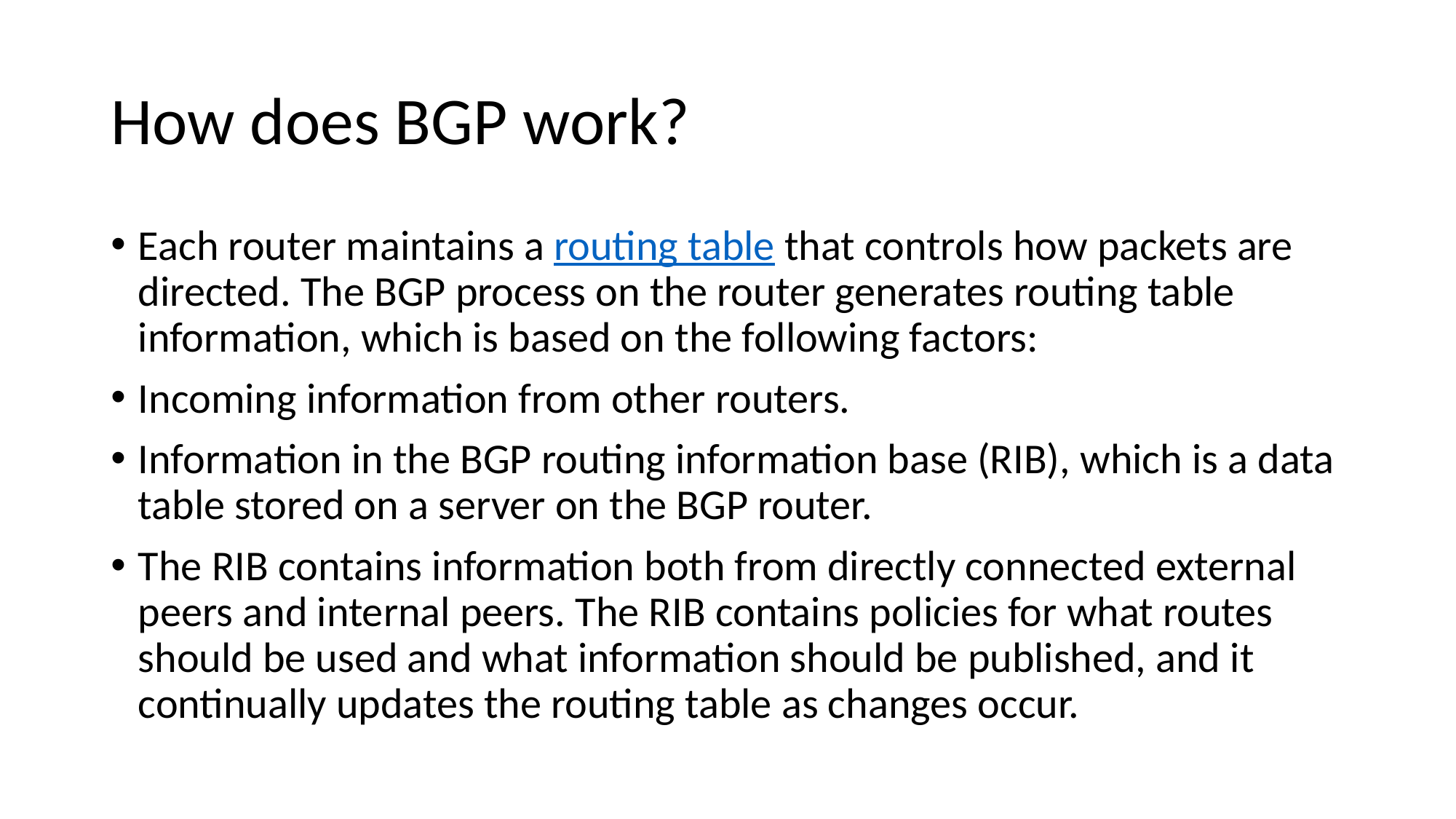

# How does BGP work?
Each router maintains a routing table that controls how packets are directed. The BGP process on the router generates routing table information, which is based on the following factors:
Incoming information from other routers.
Information in the BGP routing information base (RIB), which is a data table stored on a server on the BGP router.
The RIB contains information both from directly connected external peers and internal peers. The RIB contains policies for what routes should be used and what information should be published, and it continually updates the routing table as changes occur.